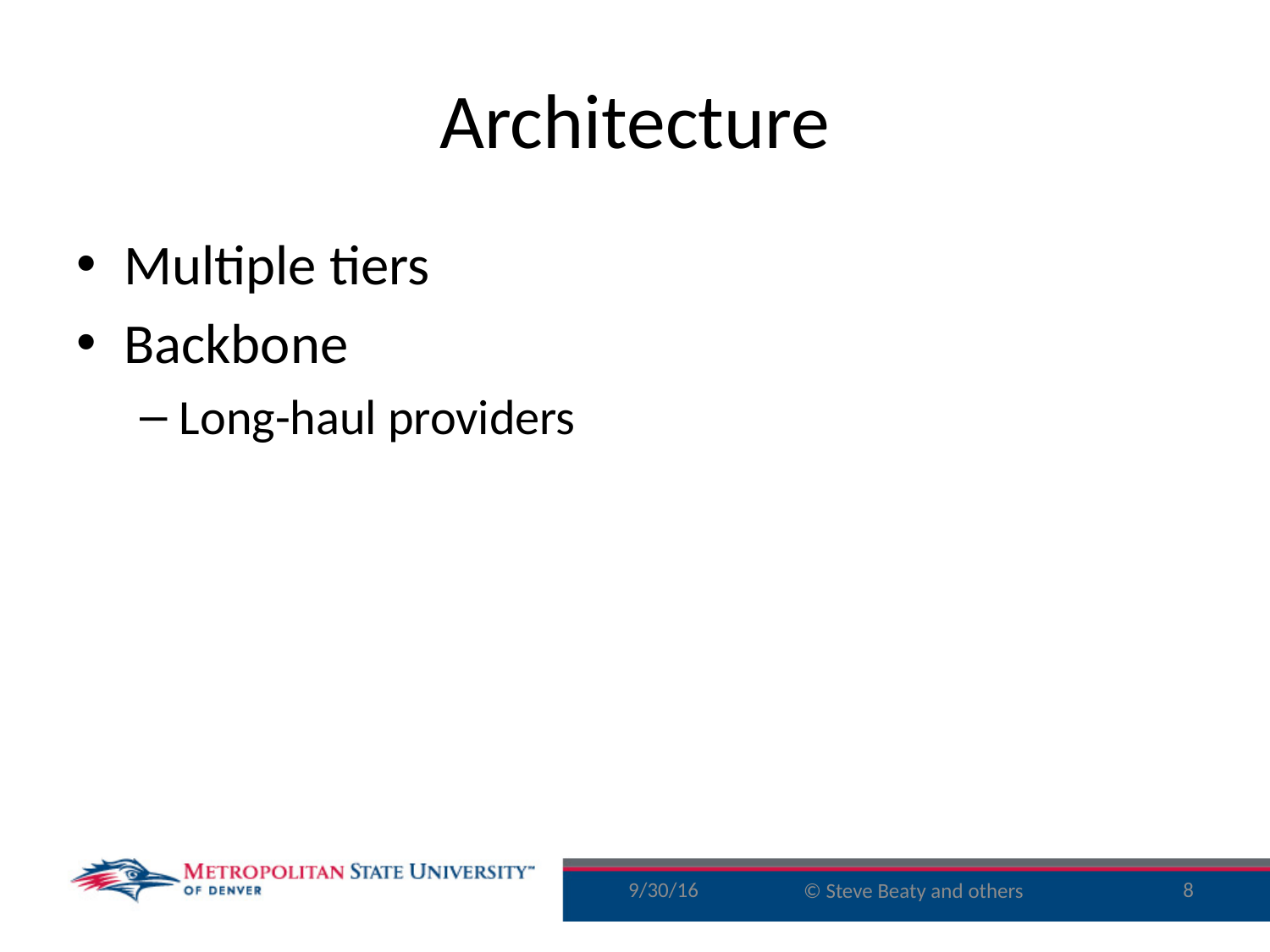

# Architecture
Multiple tiers
Backbone
Long-haul providers

9/30/16
8
© Steve Beaty and others